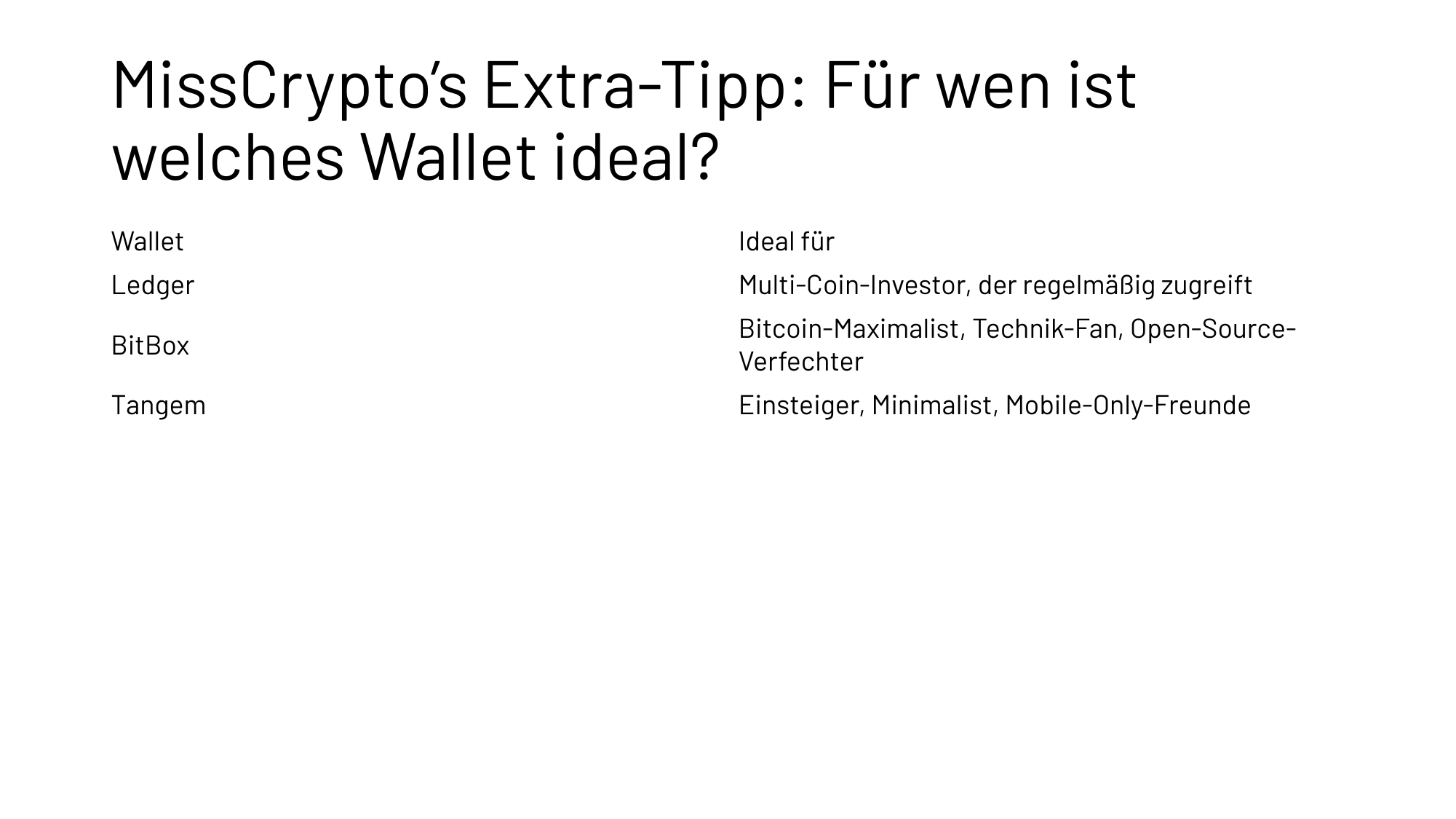

# MissCrypto’s Extra-Tipp: Für wen ist welches Wallet ideal?
| Wallet | Ideal für |
| --- | --- |
| Ledger | Multi-Coin-Investor, der regelmäßig zugreift |
| BitBox | Bitcoin-Maximalist, Technik-Fan, Open-Source-Verfechter |
| Tangem | Einsteiger, Minimalist, Mobile-Only-Freunde |